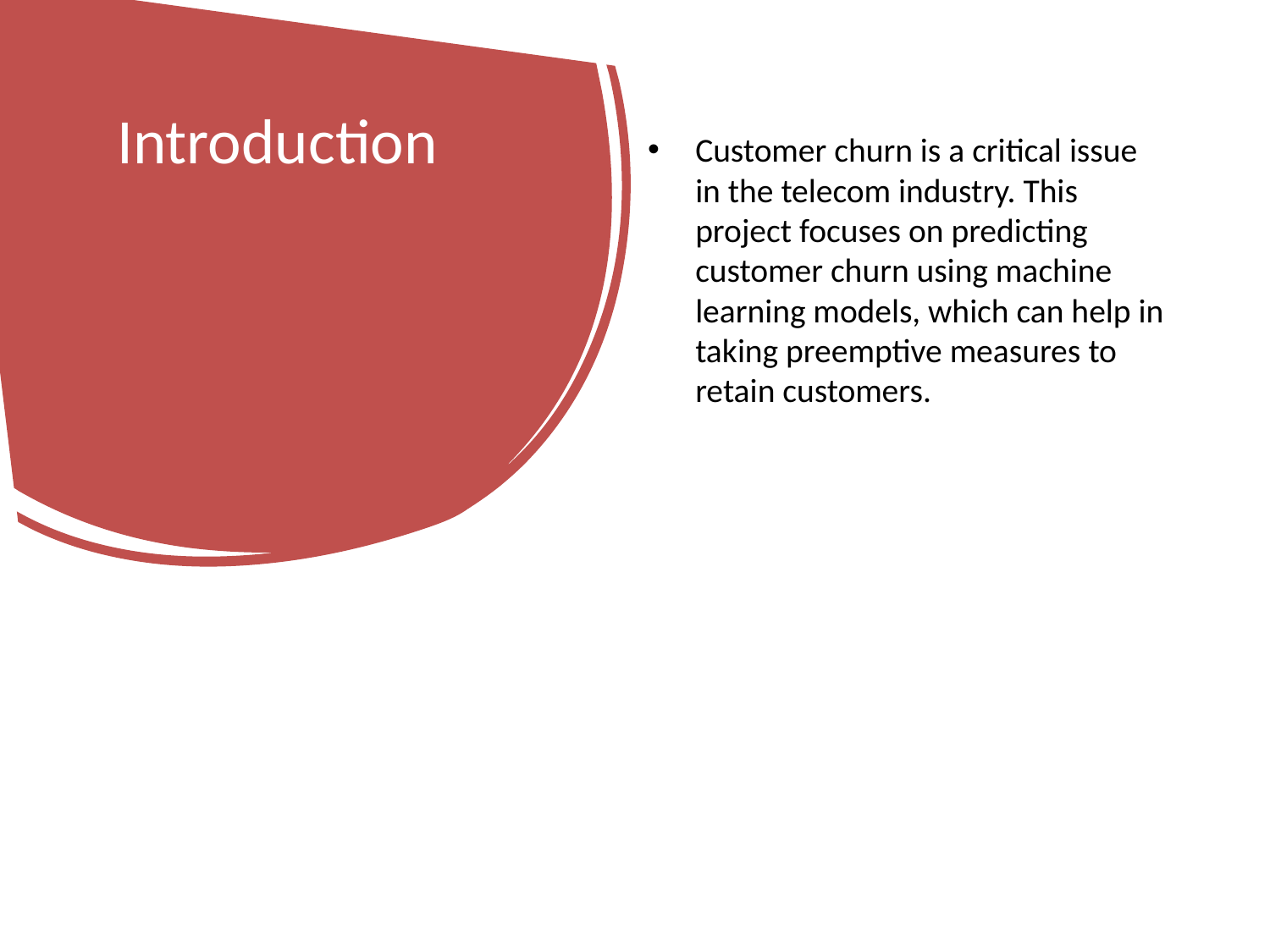

# Introduction
Customer churn is a critical issue in the telecom industry. This project focuses on predicting customer churn using machine learning models, which can help in taking preemptive measures to retain customers.